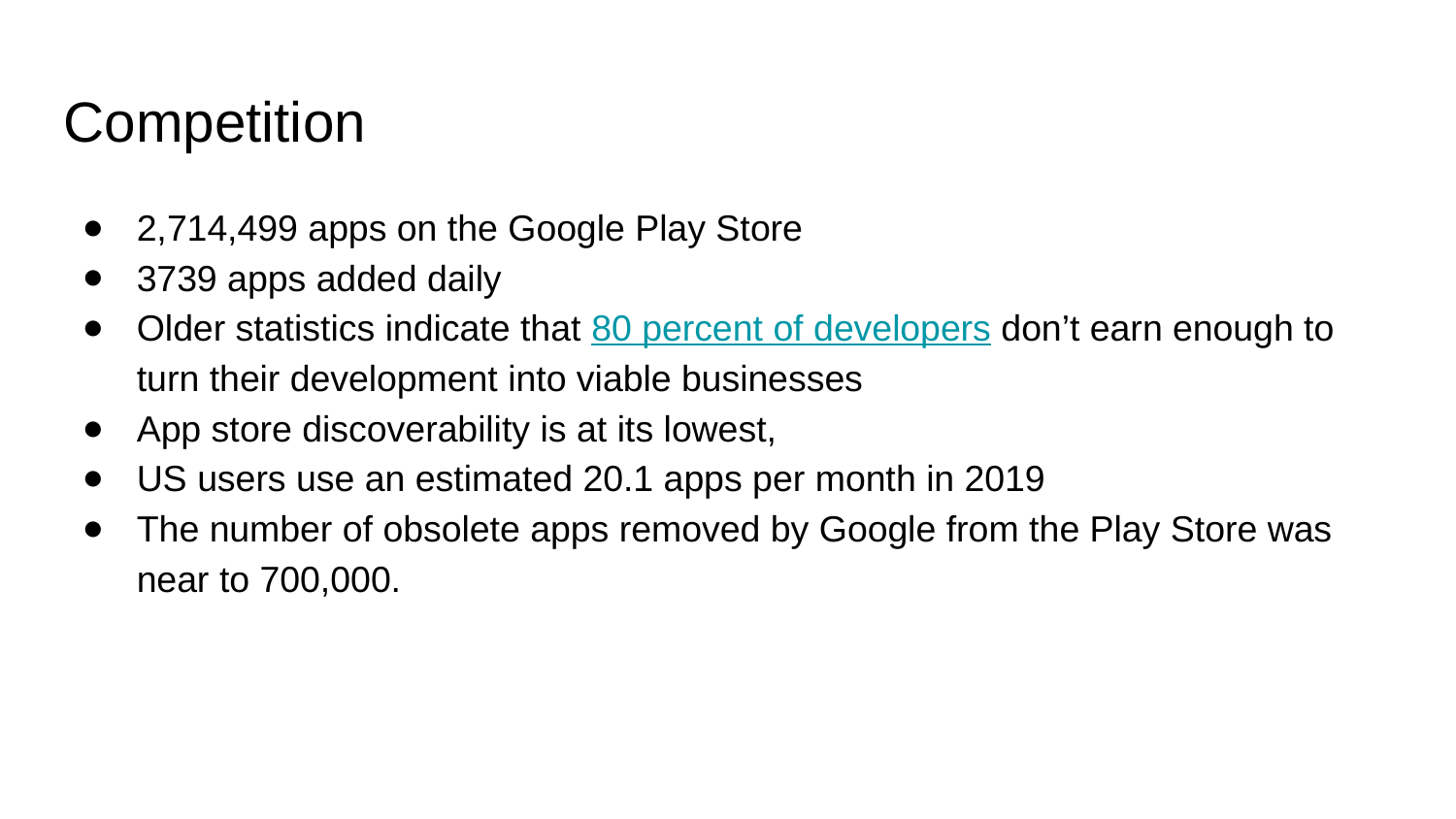

Competition
2,714,499 apps on the Google Play Store
3739 apps added daily
Older statistics indicate that 80 percent of developers don’t earn enough to turn their development into viable businesses
App store discoverability is at its lowest,
US users use an estimated 20.1 apps per month in 2019
The number of obsolete apps removed by Google from the Play Store was near to 700,000.